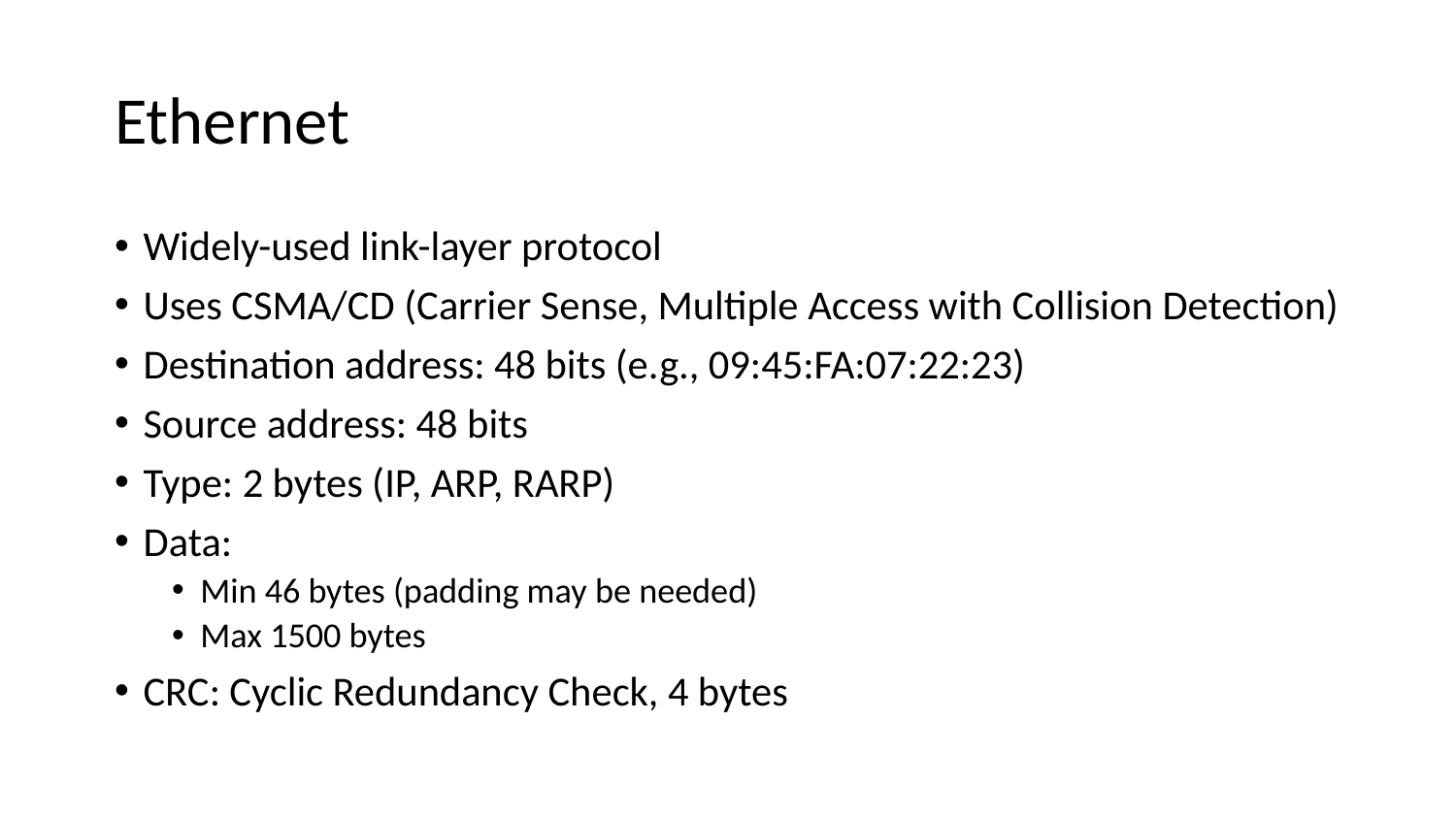

# Ethernet
Widely-used link-layer protocol
Uses CSMA/CD (Carrier Sense, Multiple Access with Collision Detection)
Destination address: 48 bits (e.g., 09:45:FA:07:22:23)
Source address: 48 bits
Type: 2 bytes (IP, ARP, RARP)
Data:
Min 46 bytes (padding may be needed)
Max 1500 bytes
CRC: Cyclic Redundancy Check, 4 bytes